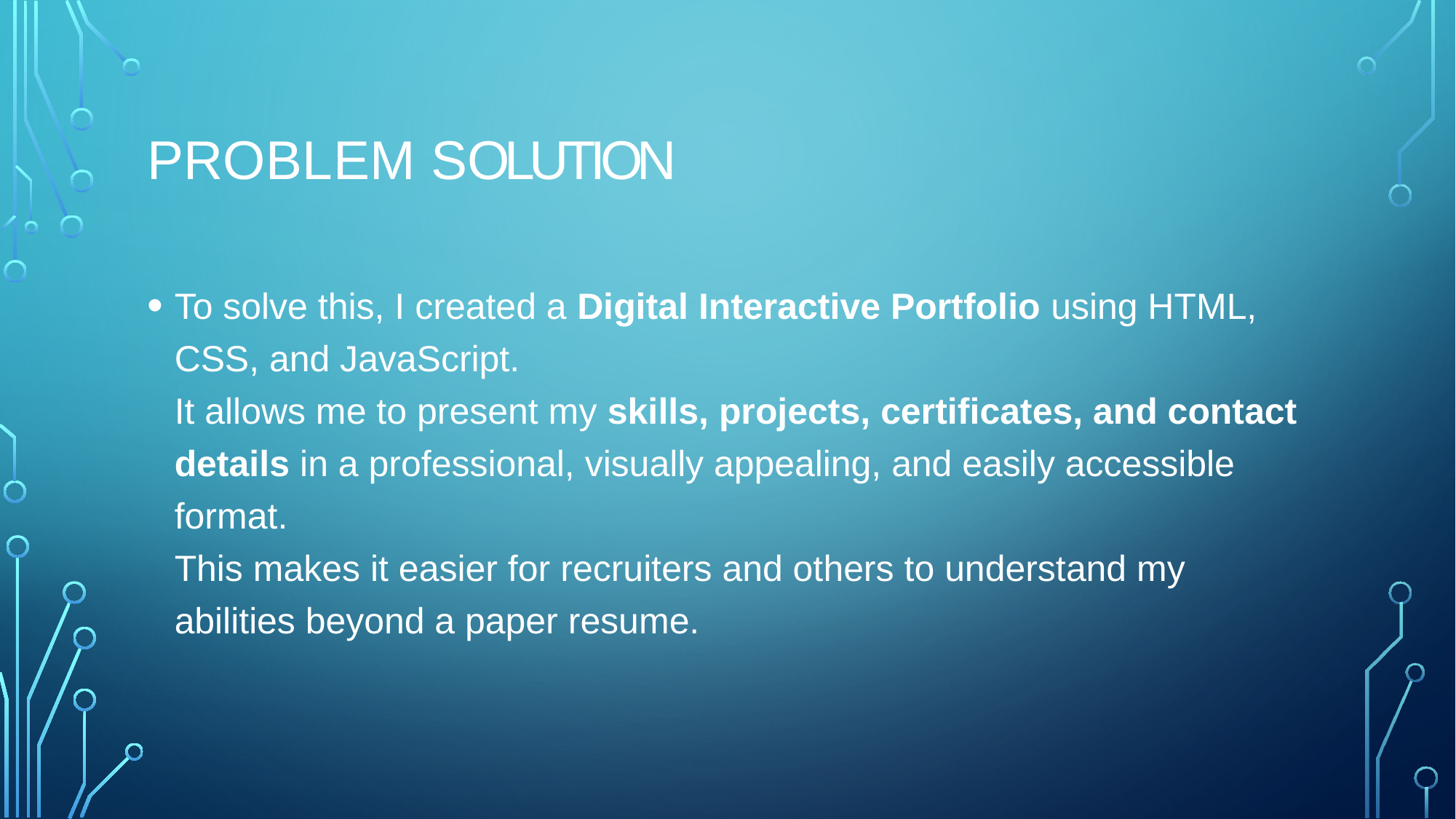

# PROBLEM Solution
To solve this, I created a Digital Interactive Portfolio using HTML, CSS, and JavaScript.
It allows me to present my skills, projects, certificates, and contact details in a professional, visually appealing, and easily accessible format.
This makes it easier for recruiters and others to understand my abilities beyond a paper resume.